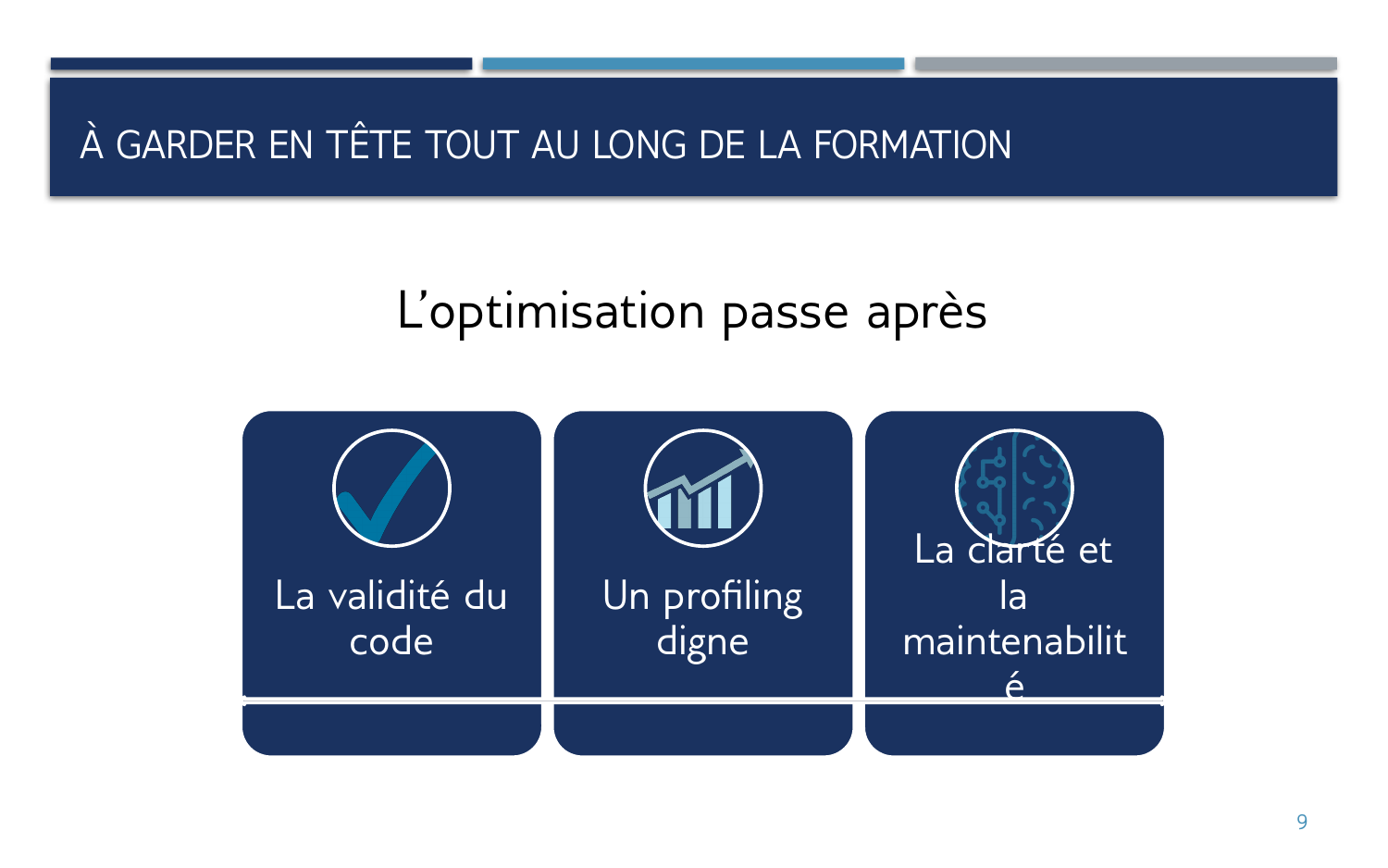

# À garder en tête tout au long de la formation
L’optimisation passe après
La validité du code
Un profiling digne
La clarté et la maintenabilité
9